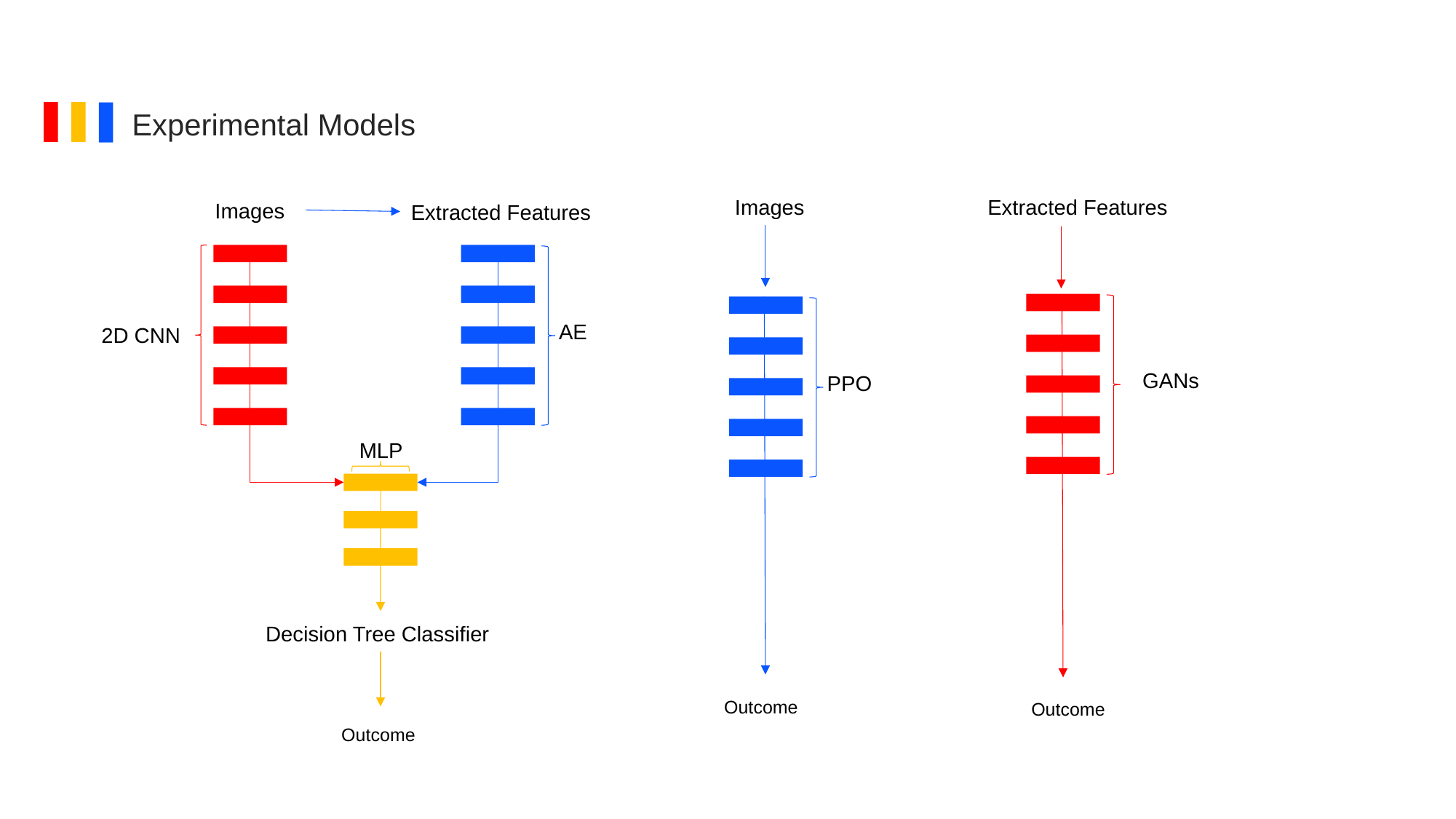

Experimental Models

Extracted Features
Images
Images
Extracted Features

AE
2D CNN

GANs
PPO

MLP

Decision Tree Classifier
Outcome
Outcome
Outcome